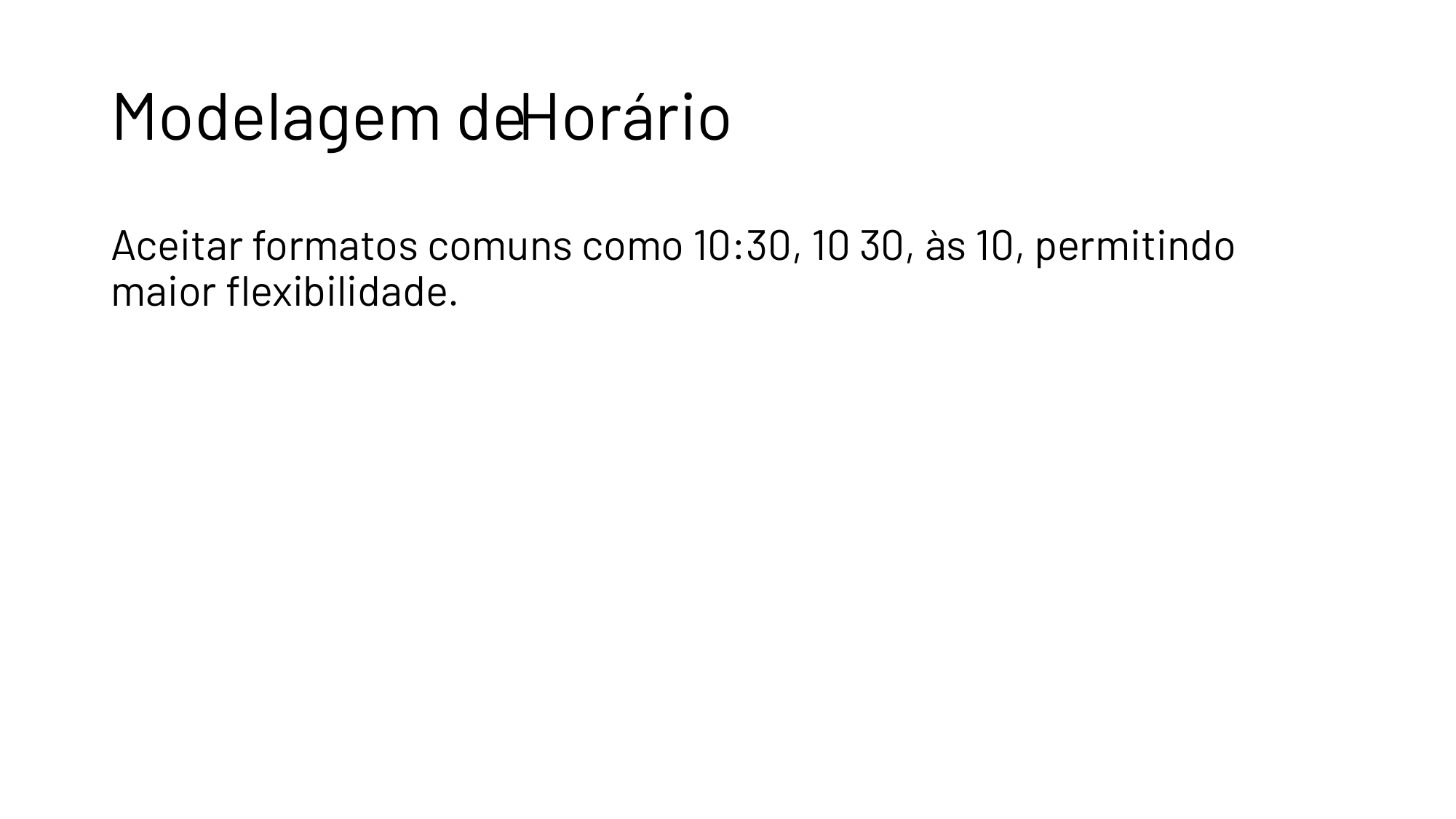

# Modelagem de
Horário
Aceitar formatos comuns como 10:30, 10 30, às 10, permitindo maior flexibilidade.